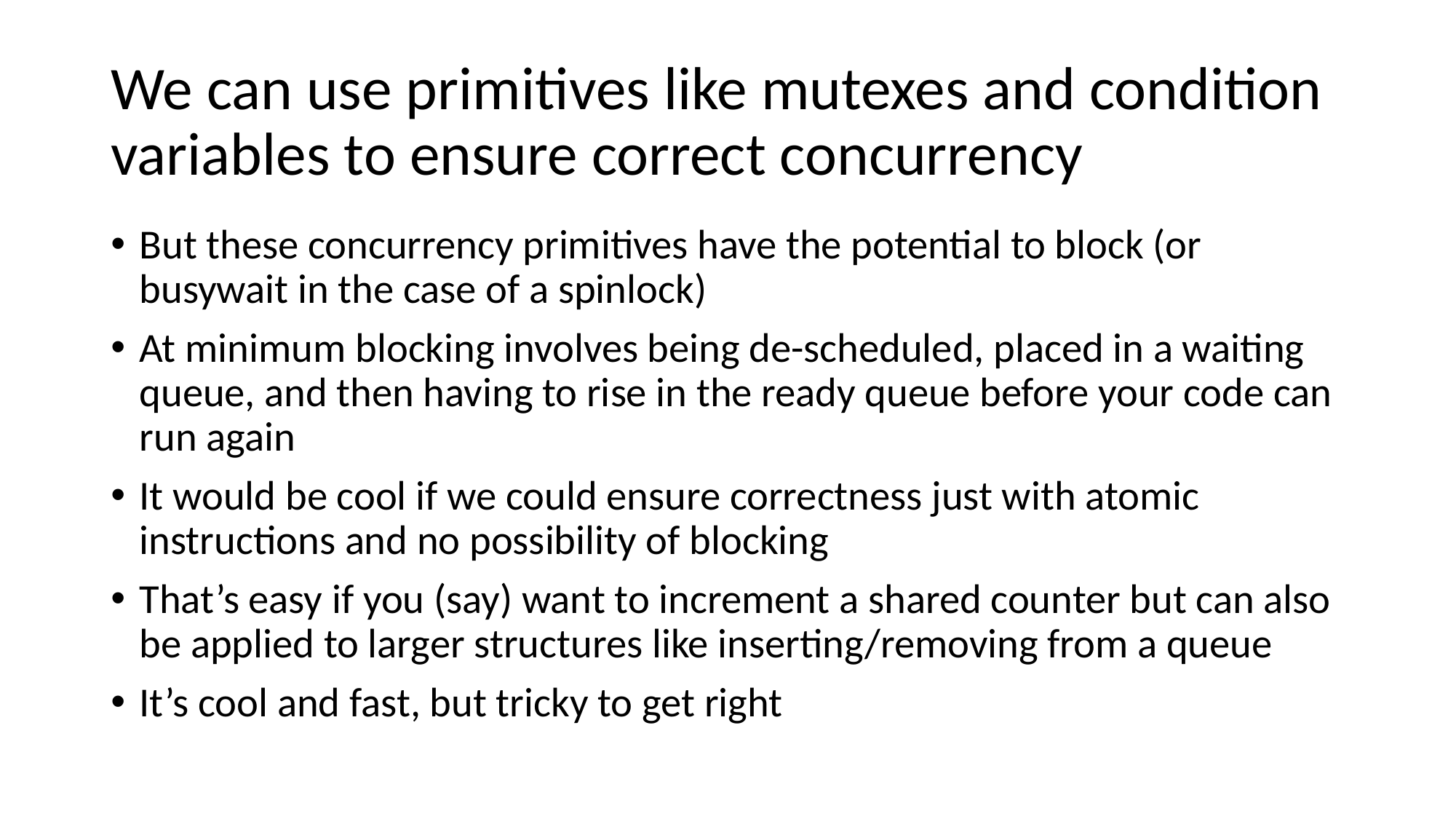

# We can use primitives like mutexes and condition variables to ensure correct concurrency
But these concurrency primitives have the potential to block (or busywait in the case of a spinlock)
At minimum blocking involves being de-scheduled, placed in a waiting queue, and then having to rise in the ready queue before your code can run again
It would be cool if we could ensure correctness just with atomic instructions and no possibility of blocking
That’s easy if you (say) want to increment a shared counter but can also be applied to larger structures like inserting/removing from a queue
It’s cool and fast, but tricky to get right